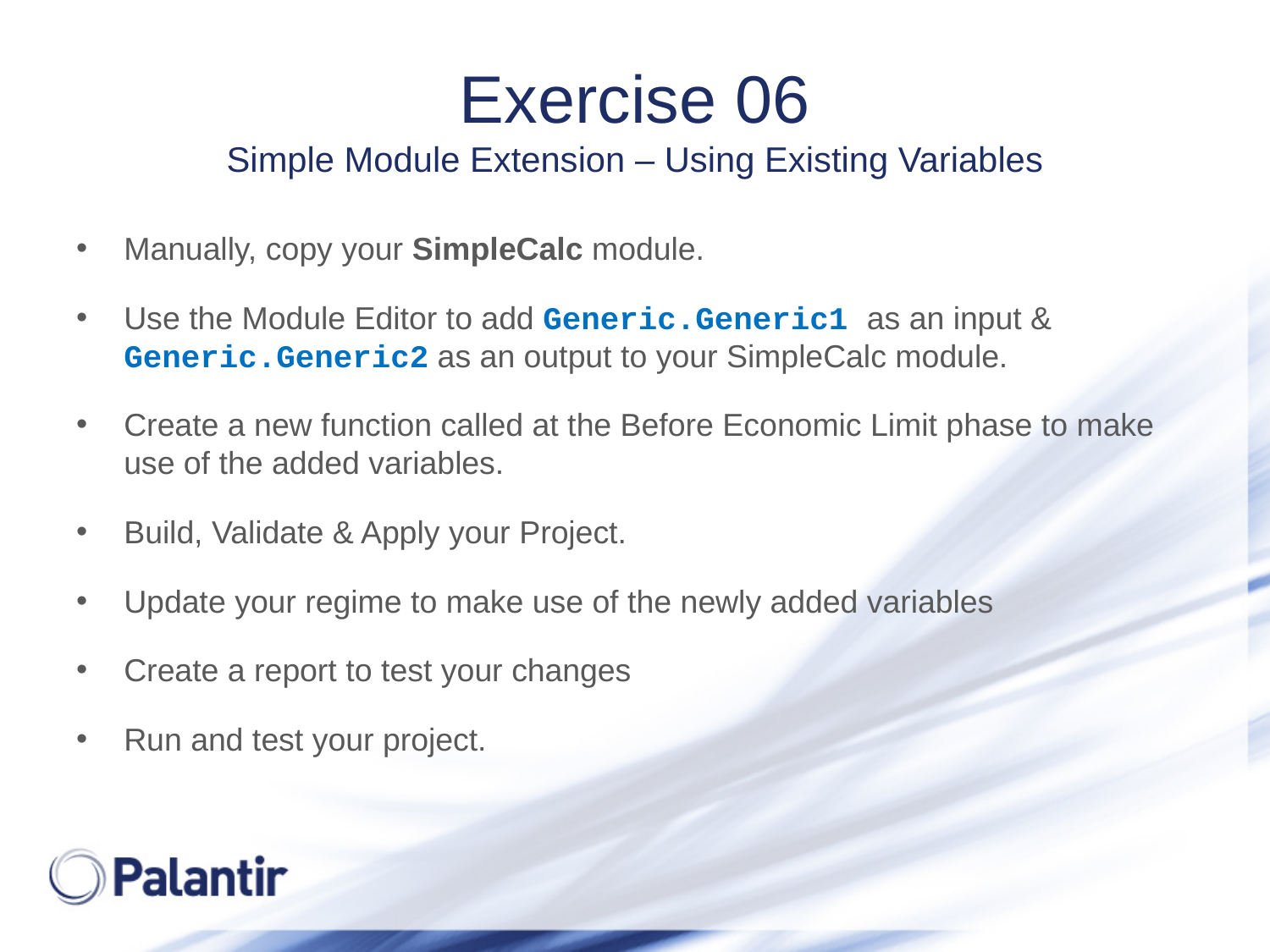

# Exercise 06 Simple Module Extension – Using Existing Variables
Manually, copy your SimpleCalc module.

Use the Module Editor to add Generic.Generic1 as an input & Generic.Generic2 as an output to your SimpleCalc module.

Create a new function called at the Before Economic Limit phase to make use of the added variables.

Build, Validate & Apply your Project.

Update your regime to make use of the newly added variables

Create a report to test your changes

Run and test your project.